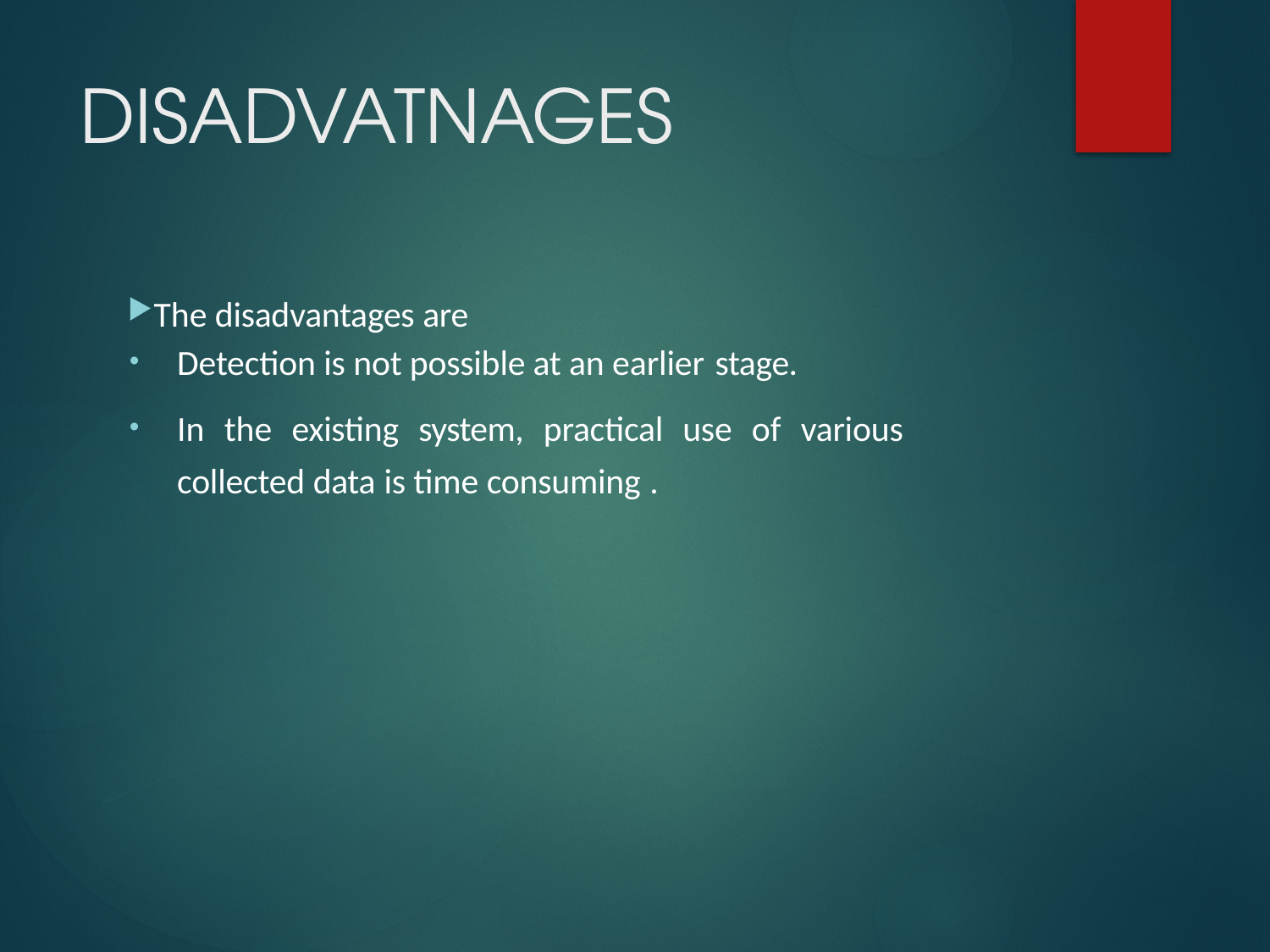

# DISADVATNAGES
The disadvantages are
Detection is not possible at an earlier stage.
In the existing system, practical use of various  collected data is time consuming .